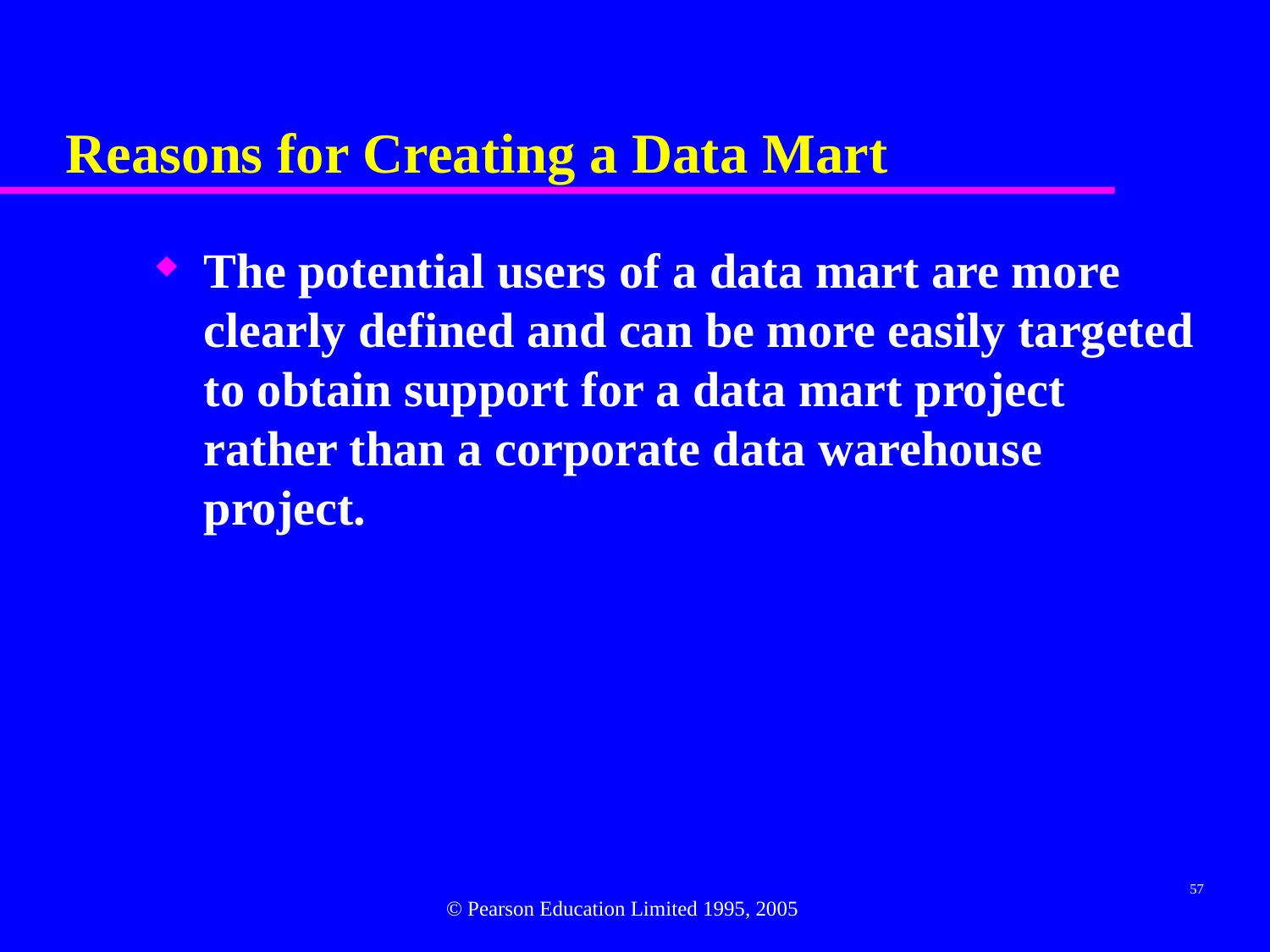

# Reasons for Creating a Data Mart
The potential users of a data mart are more clearly defined and can be more easily targeted to obtain support for a data mart project rather than a corporate data warehouse project.
57
© Pearson Education Limited 1995, 2005